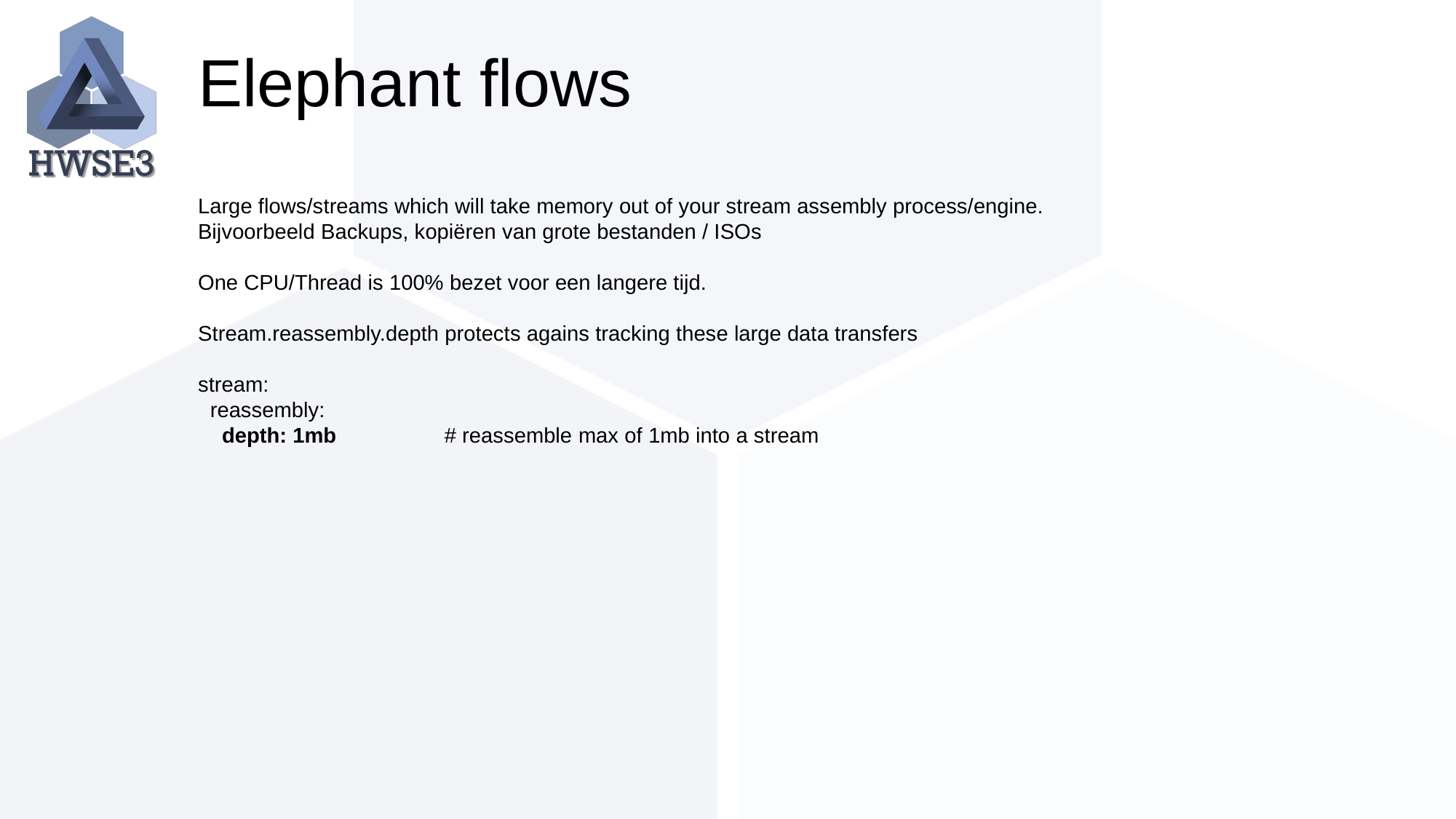

# Elephant flows
Large flows/streams which will take memory out of your stream assembly process/engine.
Bijvoorbeeld Backups, kopiëren van grote bestanden / ISOs
One CPU/Thread is 100% bezet voor een langere tijd.

Stream.reassembly.depth protects agains tracking these large data transfers
stream:
  reassembly:
    depth: 1mb                  # reassemble max of 1mb into a stream